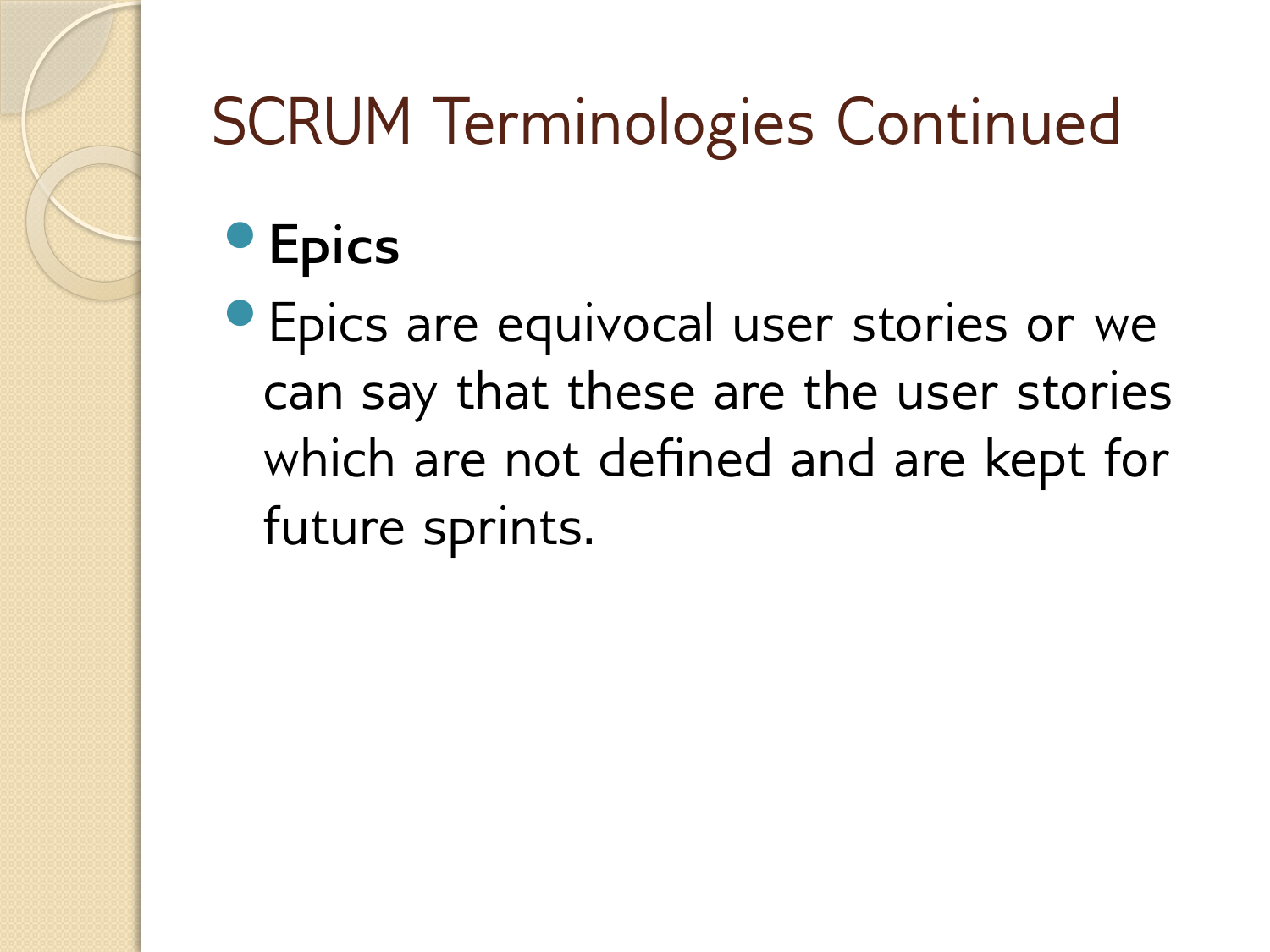

# SCRUM Terminologies Continued
Epics
Epics are equivocal user stories or we can say that these are the user stories which are not defined and are kept for future sprints.